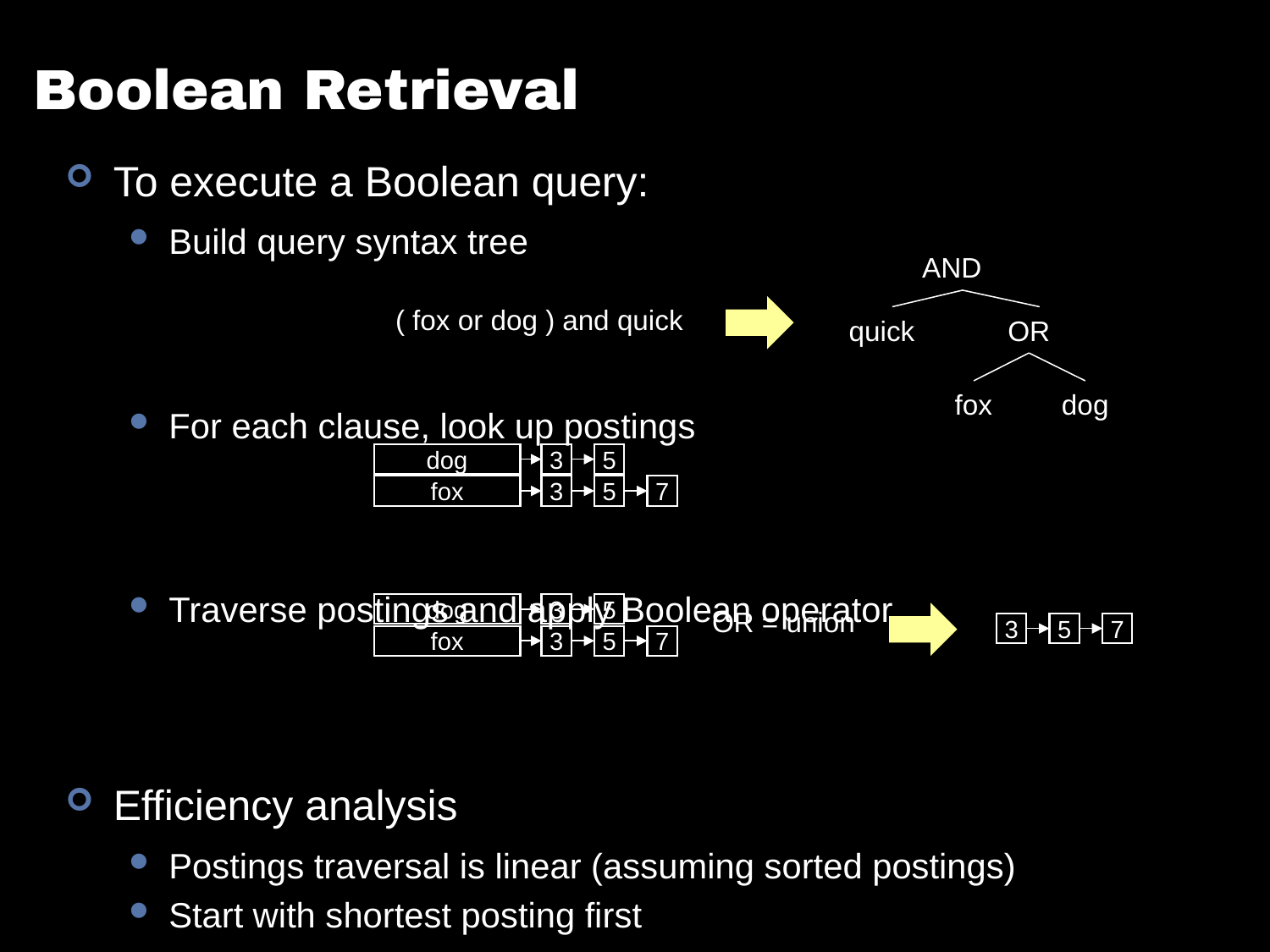

# Boolean Retrieval
To execute a Boolean query:
Build query syntax tree

For each clause, look up postings

Traverse postings and apply Boolean operator

Efficiency analysis
Postings traversal is linear (assuming sorted postings)
Start with shortest posting first

AND
( fox or dog ) and quick

quick
OR
fox
dog
dog
3
5
fox
3
5
7
dog
3
5
OR = union

3
5
7
fox
3
5
7